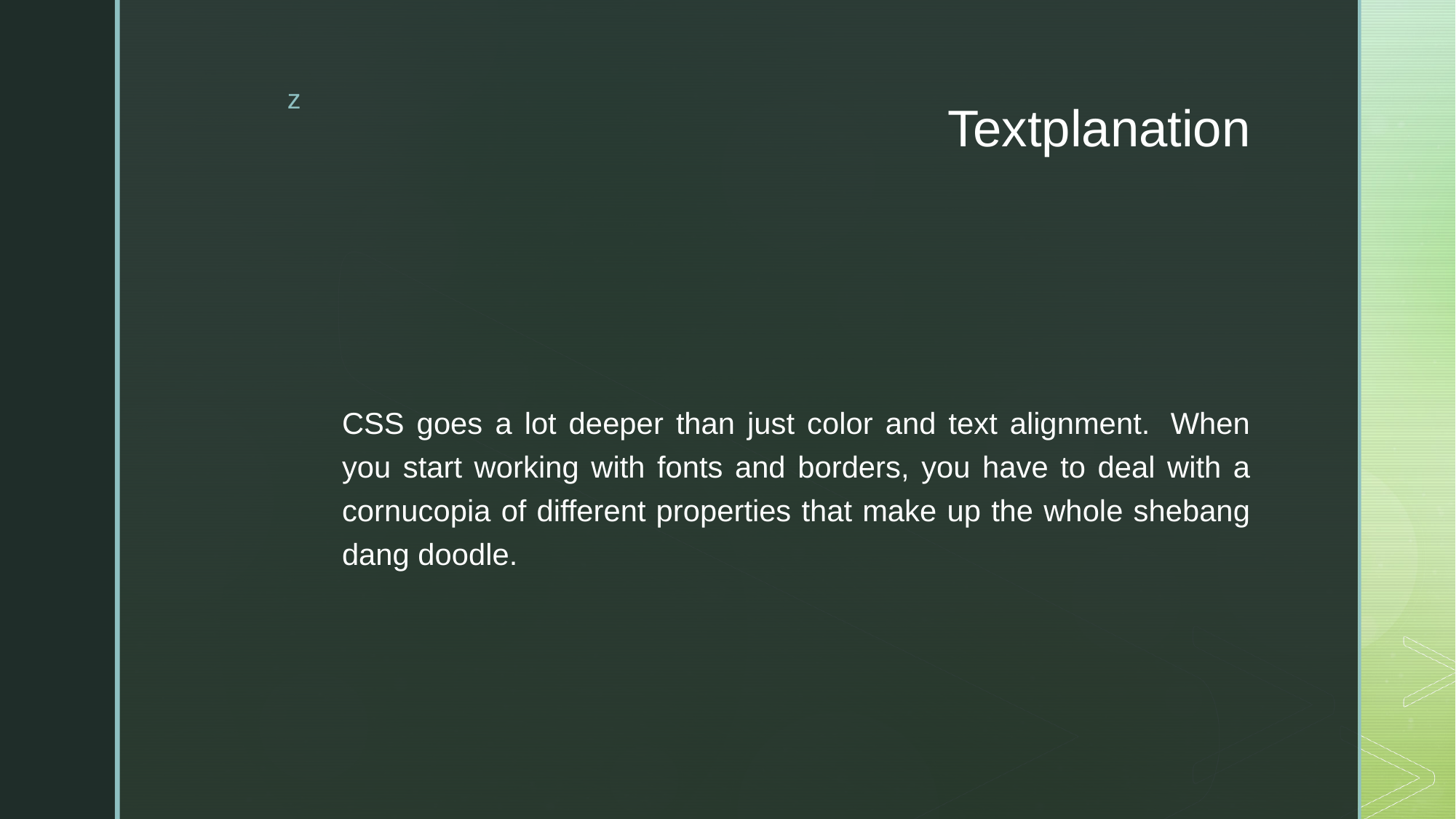

# Textplanation
CSS goes a lot deeper than just color and text alignment.  When you start working with fonts and borders, you have to deal with a cornucopia of different properties that make up the whole shebang dang doodle.